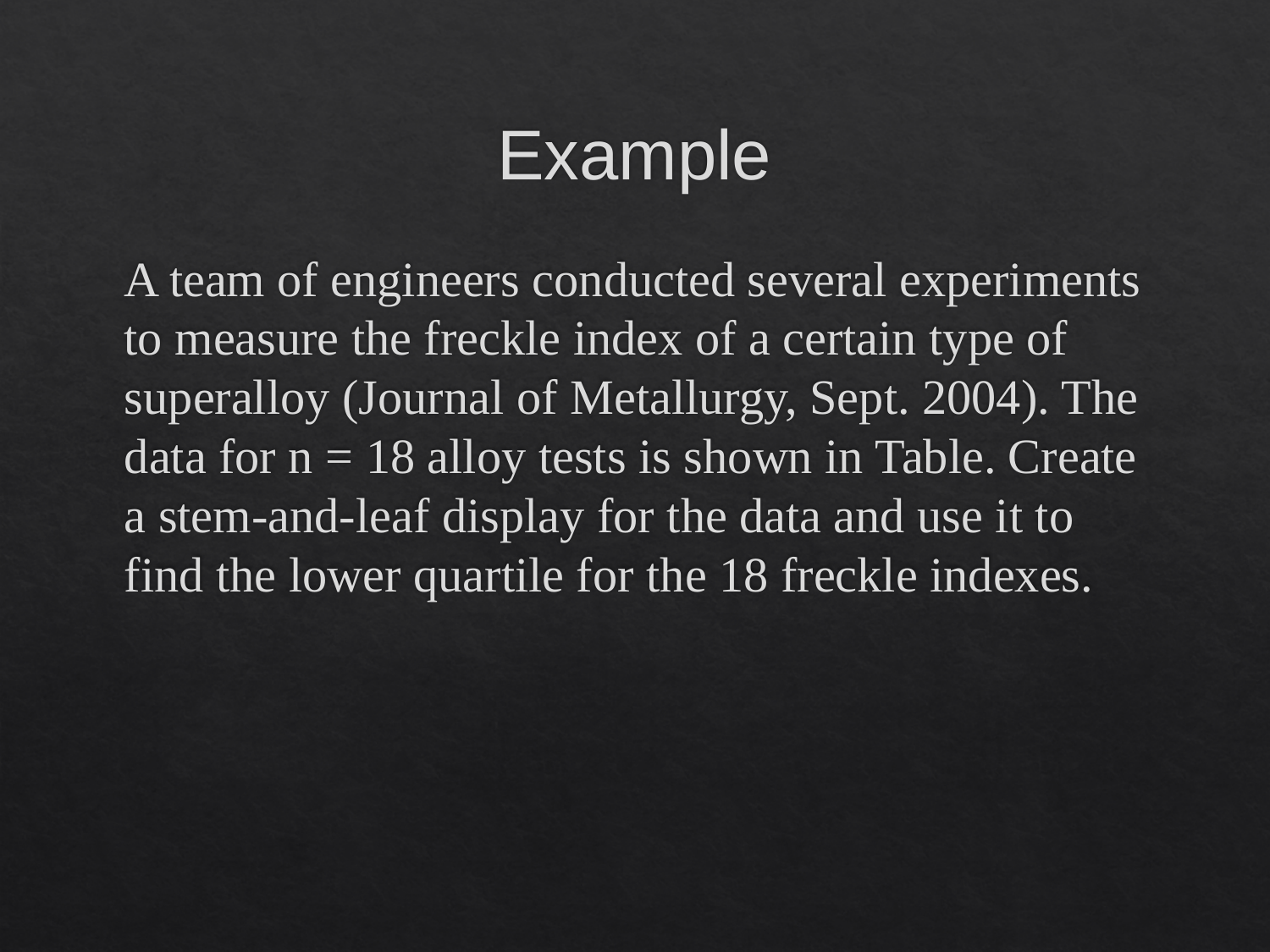

# Example
A team of engineers conducted several experiments to measure the freckle index of a certain type of superalloy (Journal of Metallurgy, Sept. 2004). The data for n = 18 alloy tests is shown in Table. Create a stem-and-leaf display for the data and use it to find the lower quartile for the 18 freckle indexes.